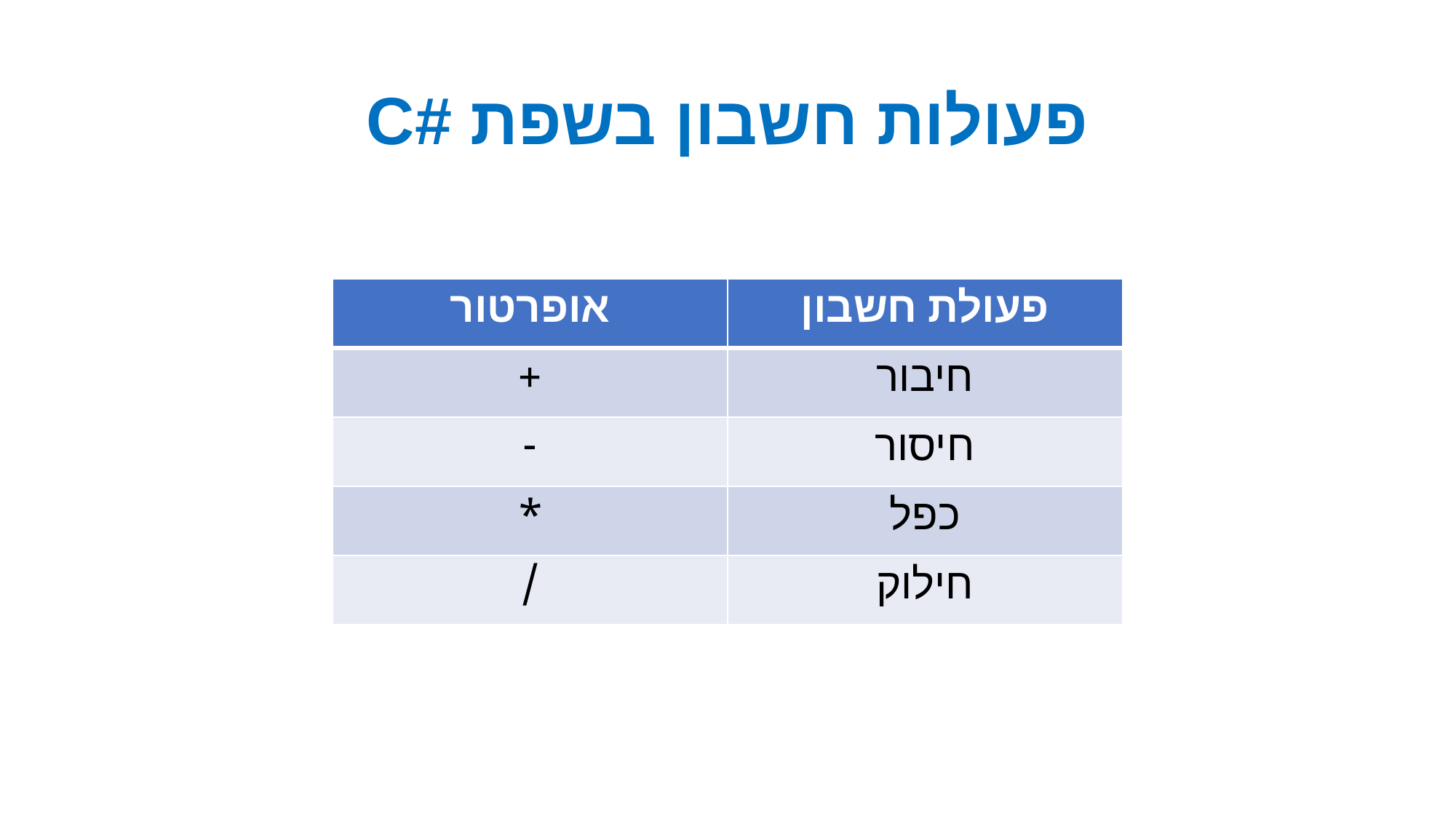

# פעולות חשבון בשפת #C
| אופרטור | פעולת חשבון |
| --- | --- |
| + | חיבור |
| - | חיסור |
| \* | כפל |
| / | חילוק |